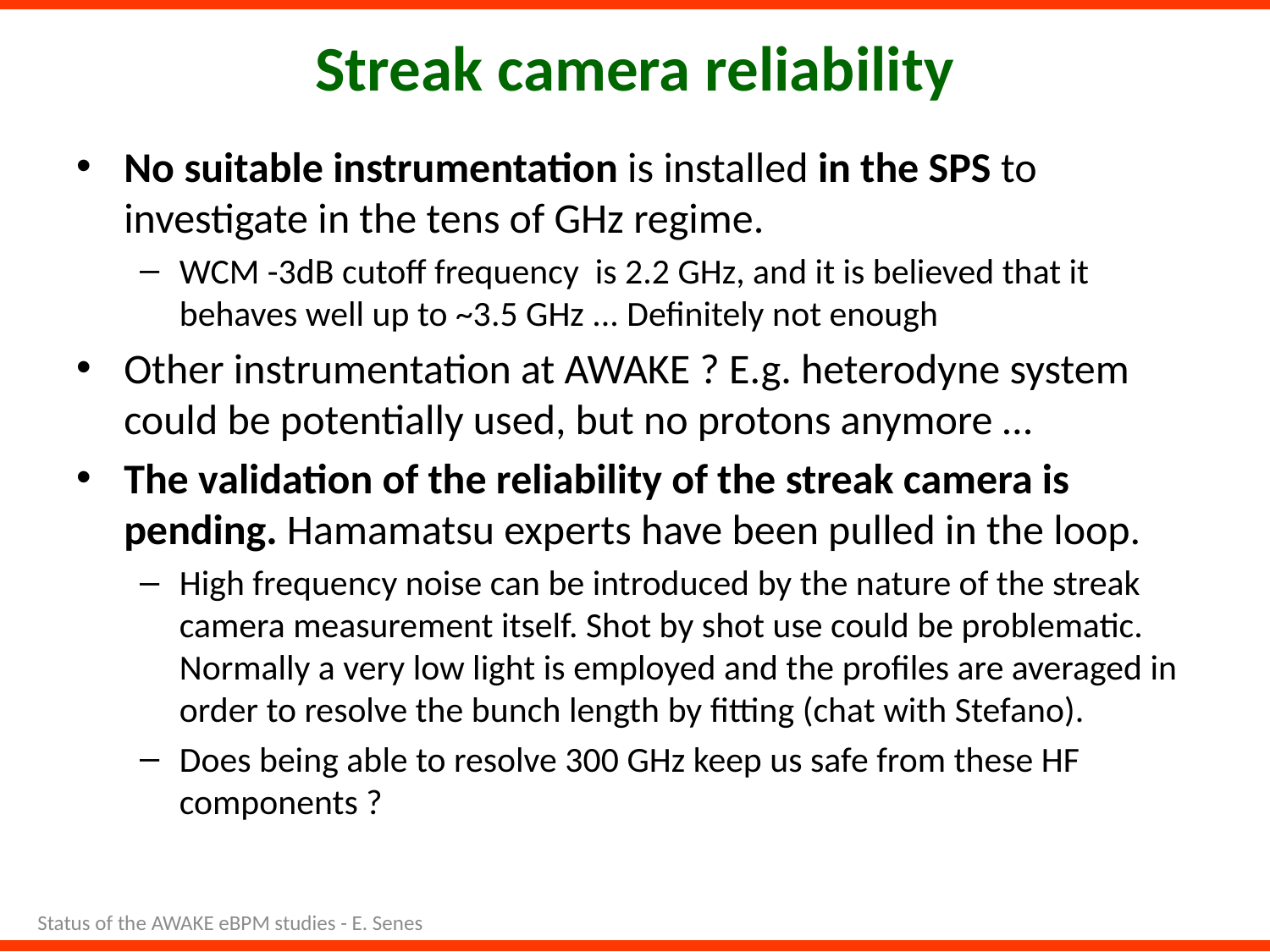

# Streak camera reliability
No suitable instrumentation is installed in the SPS to investigate in the tens of GHz regime.
WCM -3dB cutoff frequency  is 2.2 GHz, and it is believed that it behaves well up to ~3.5 GHz ... Definitely not enough
Other instrumentation at AWAKE ? E.g. heterodyne system could be potentially used, but no protons anymore …
The validation of the reliability of the streak camera is pending. Hamamatsu experts have been pulled in the loop.
High frequency noise can be introduced by the nature of the streak camera measurement itself. Shot by shot use could be problematic. Normally a very low light is employed and the profiles are averaged in order to resolve the bunch length by fitting (chat with Stefano).
Does being able to resolve 300 GHz keep us safe from these HF components ?

Status of the AWAKE eBPM studies - E. Senes